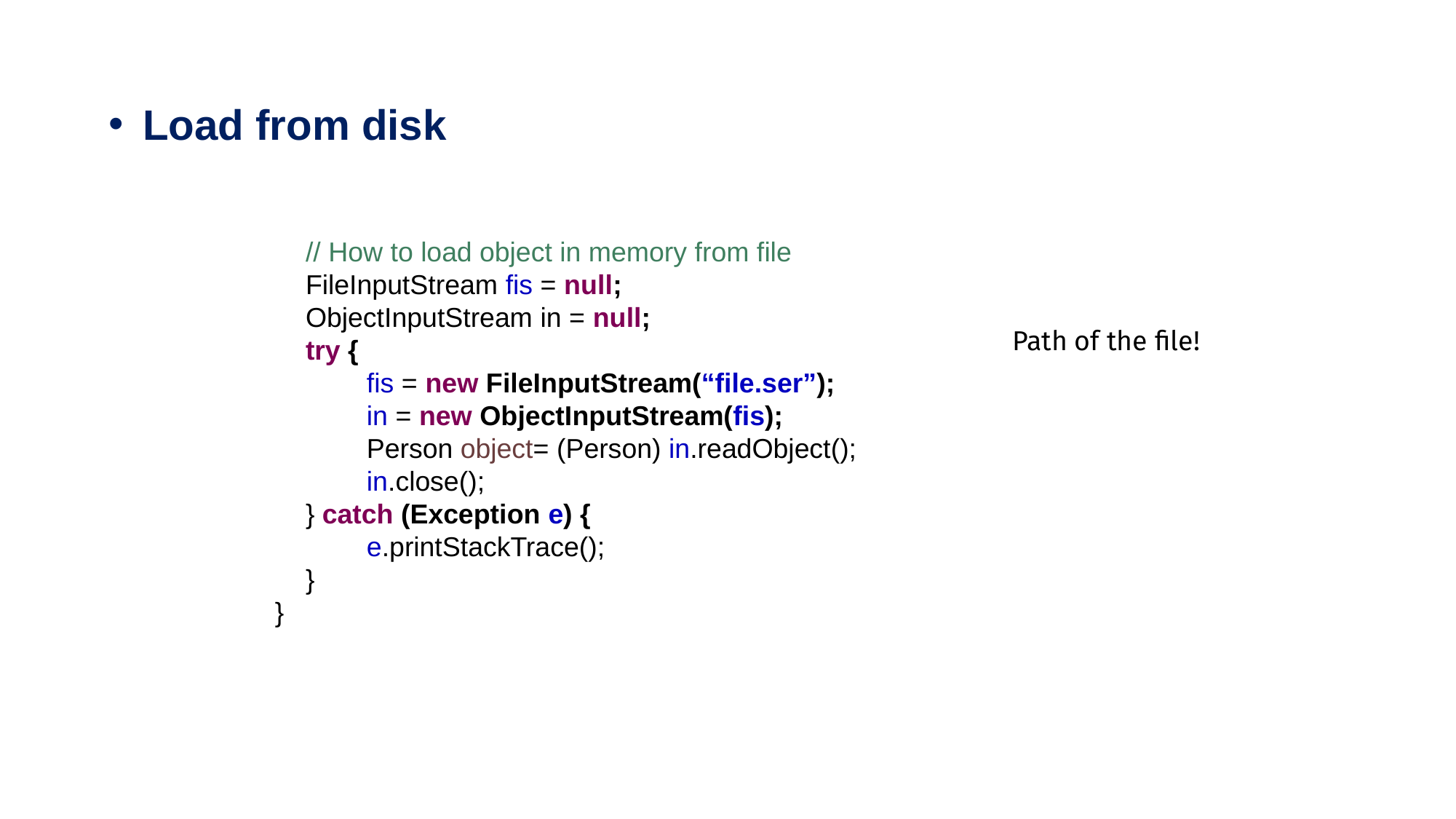

Load from disk
    // How to load object in memory from file
    FileInputStream fis = null;
    ObjectInputStream in = null;
    try {
            fis = new FileInputStream(“file.ser”);
            in = new ObjectInputStream(fis);
            Person object= (Person) in.readObject();
            in.close();
    } catch (Exception e) {
            e.printStackTrace();
    }
}
Path of the file!